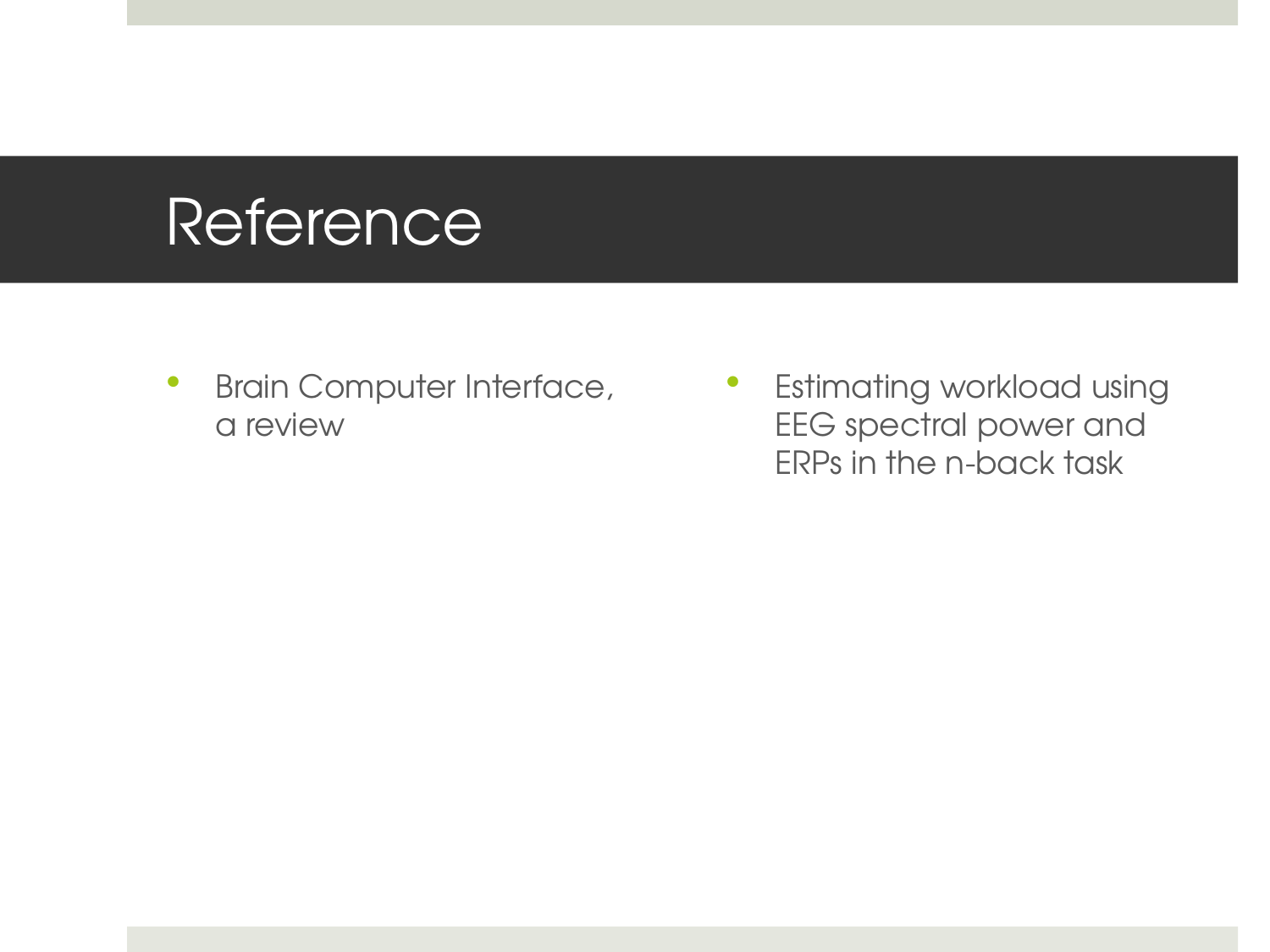

# Reference
Brain Computer Interface, a review

Estimating workload using EEG spectral power and ERPs in the n-back task